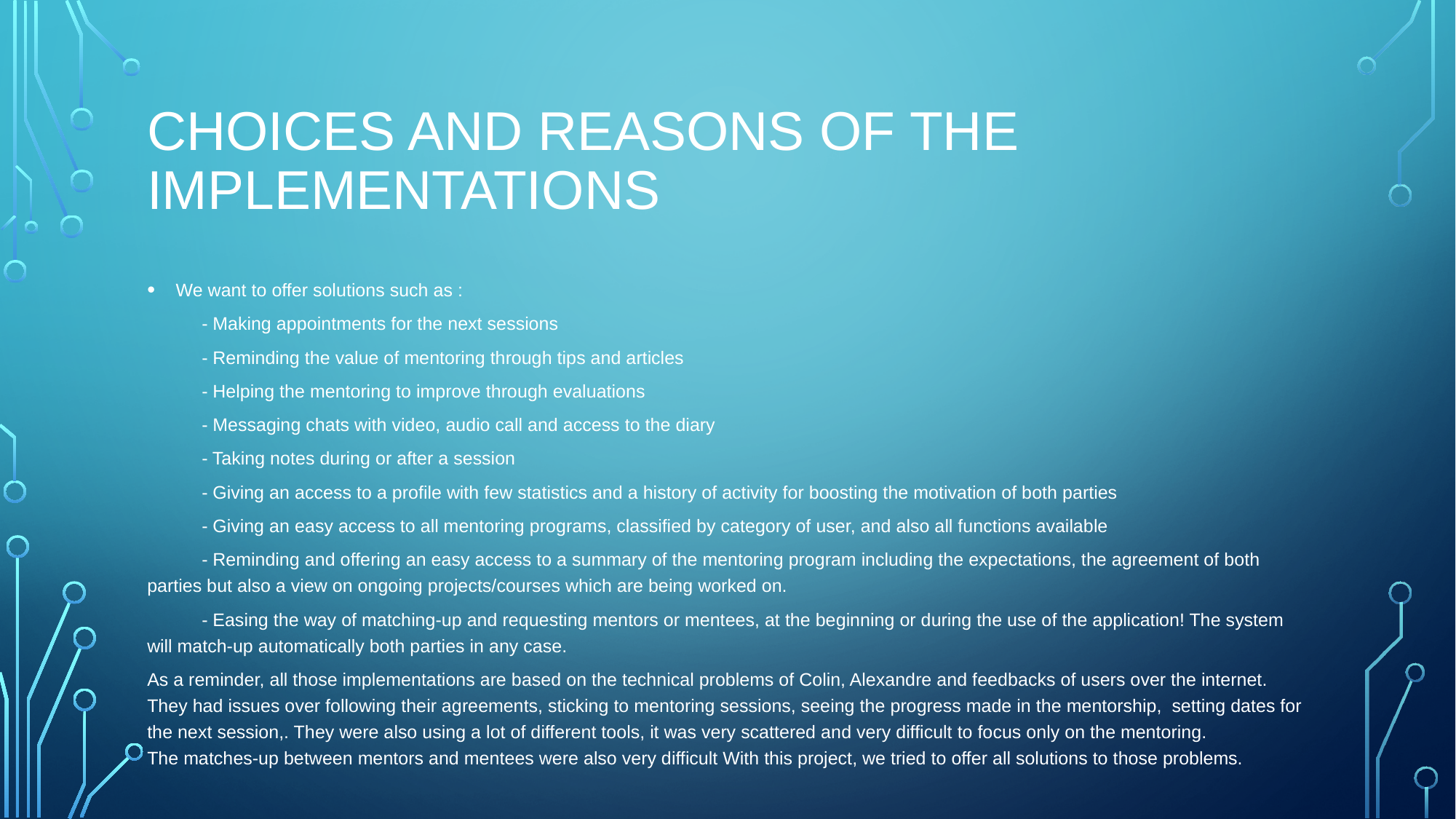

# Choices and reasons of the implementations
We want to offer solutions such as :
	- Making appointments for the next sessions
	- Reminding the value of mentoring through tips and articles
	- Helping the mentoring to improve through evaluations
	- Messaging chats with video, audio call and access to the diary
	- Taking notes during or after a session
	- Giving an access to a profile with few statistics and a history of activity for boosting the motivation of both parties
	- Giving an easy access to all mentoring programs, classified by category of user, and also all functions available
	- Reminding and offering an easy access to a summary of the mentoring program including the expectations, the agreement of both parties but also a view on ongoing projects/courses which are being worked on.
	- Easing the way of matching-up and requesting mentors or mentees, at the beginning or during the use of the application! The system will match-up automatically both parties in any case.
As a reminder, all those implementations are based on the technical problems of Colin, Alexandre and feedbacks of users over the internet. They had issues over following their agreements, sticking to mentoring sessions, seeing the progress made in the mentorship,  setting dates for the next session,. They were also using a lot of different tools, it was very scattered and very difficult to focus only on the mentoring.
The matches-up between mentors and mentees were also very difficult With this project, we tried to offer all solutions to those problems.